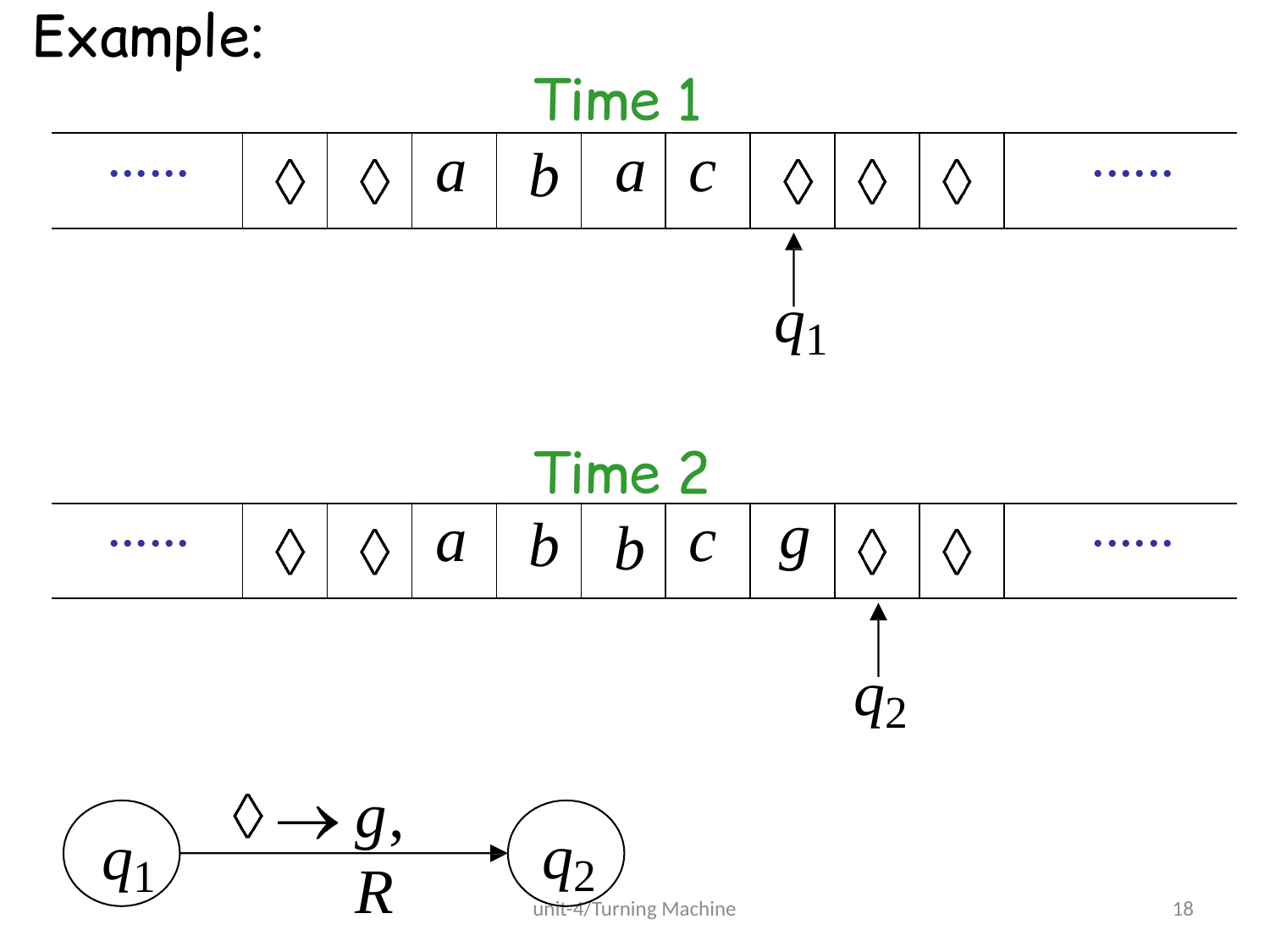

Example:
Time 1

q1
Time 2

q2
| ...... |  |  | a | b | a | c |  |  |  | ...... |
| --- | --- | --- | --- | --- | --- | --- | --- | --- | --- | --- |

| ...... |  |  | a | b | b | c | g |  |  | ...... |
| --- | --- | --- | --- | --- | --- | --- | --- | --- | --- | --- |

g, R

q2
q1

unit-4/Turning Machine
18